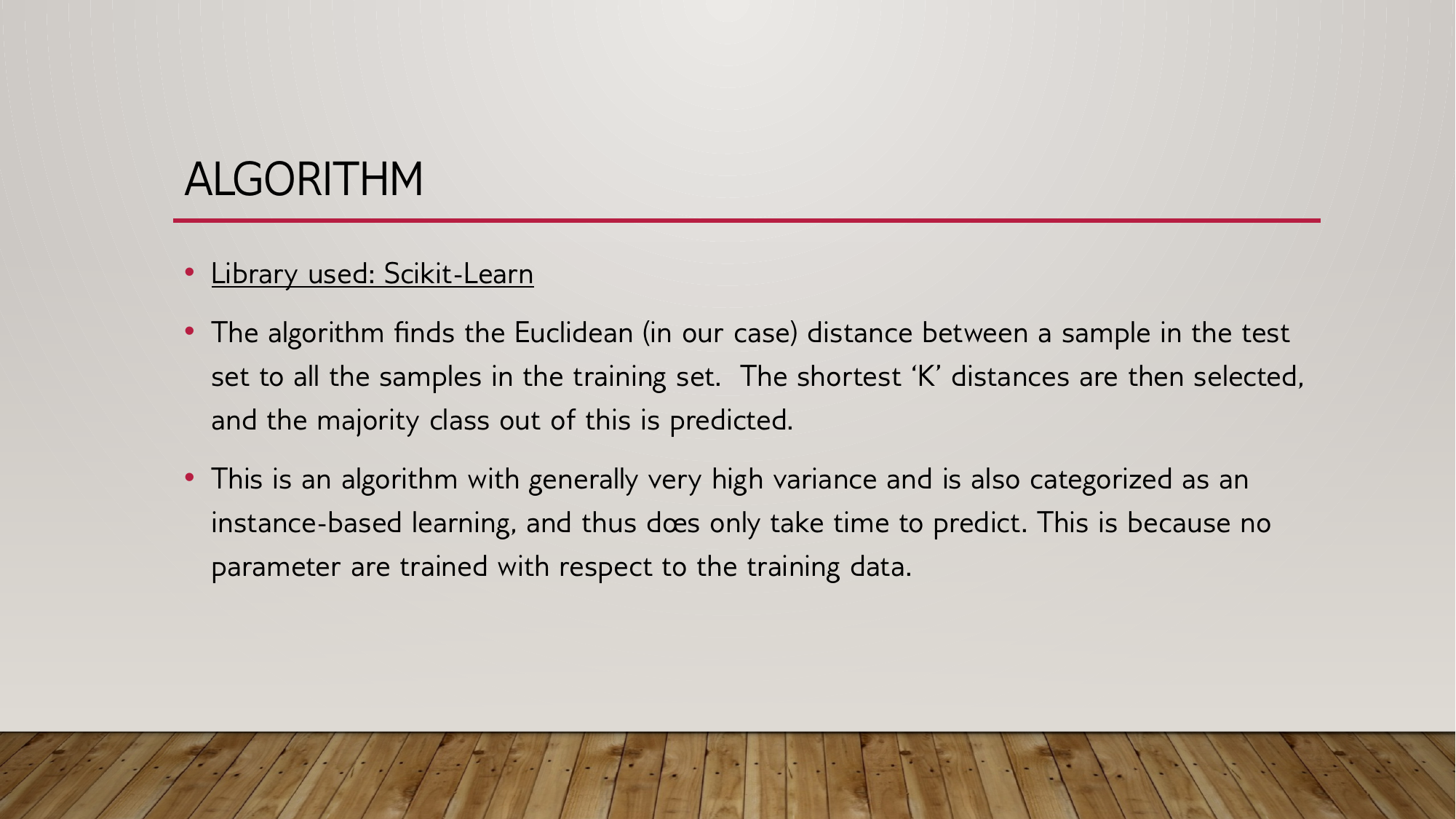

# Algorithm
Library used: Scikit-Learn
The algorithm finds the Euclidean (in our case) distance between a sample in the test set to all the samples in the training set.  The shortest ‘K’ distances are then selected, and the majority class out of this is predicted.
This is an algorithm with generally very high variance and is also categorized as an instance-based learning, and thus does only take time to predict. This is because no parameter are trained with respect to the training data.